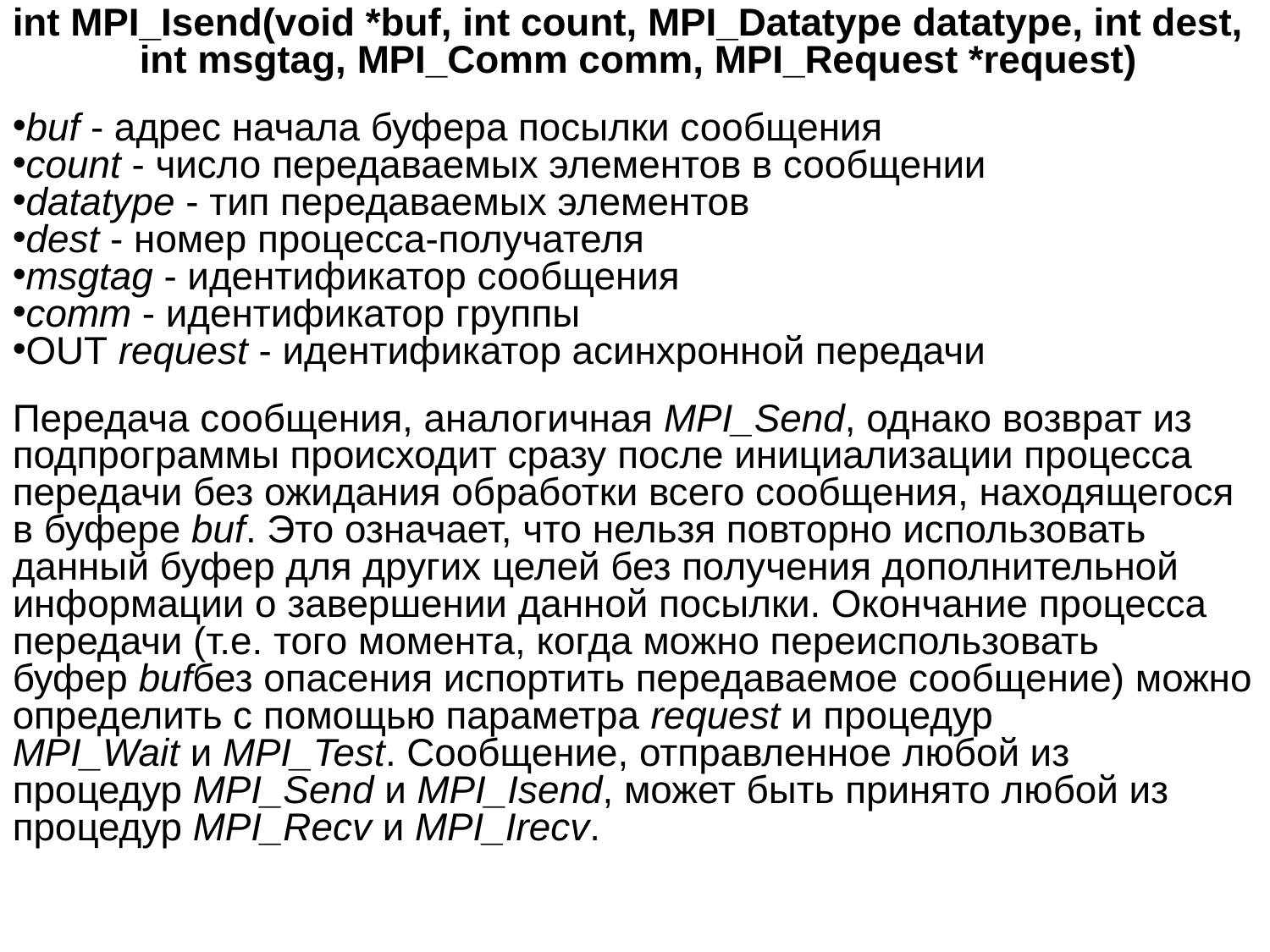

int MPI_Isend(void *buf, int count, MPI_Datatype datatype, int dest, 	int msgtag, MPI_Comm comm, MPI_Request *request)

buf - адрес начала буфера посылки сообщения
count - число передаваемых элементов в сообщении
datatype - тип передаваемых элементов
dest - номер процесса-получателя
msgtag - идентификатор сообщения
comm - идентификатор группы
OUT request - идентификатор асинхронной передачи

Передача сообщения, аналогичная MPI_Send, однако возврат из подпрограммы происходит сразу после инициализации процесса передачи без ожидания обработки всего сообщения, находящегося в буфере buf. Это означает, что нельзя повторно использовать данный буфер для других целей без получения дополнительной информации о завершении данной посылки. Окончание процесса передачи (т.е. того момента, когда можно переиспользовать буфер bufбез опасения испортить передаваемое сообщение) можно определить с помощью параметра request и процедур MPI_Wait и MPI_Test. Сообщение, отправленное любой из процедур MPI_Send и MPI_Isend, может быть принято любой из процедур MPI_Recv и MPI_Irecv.